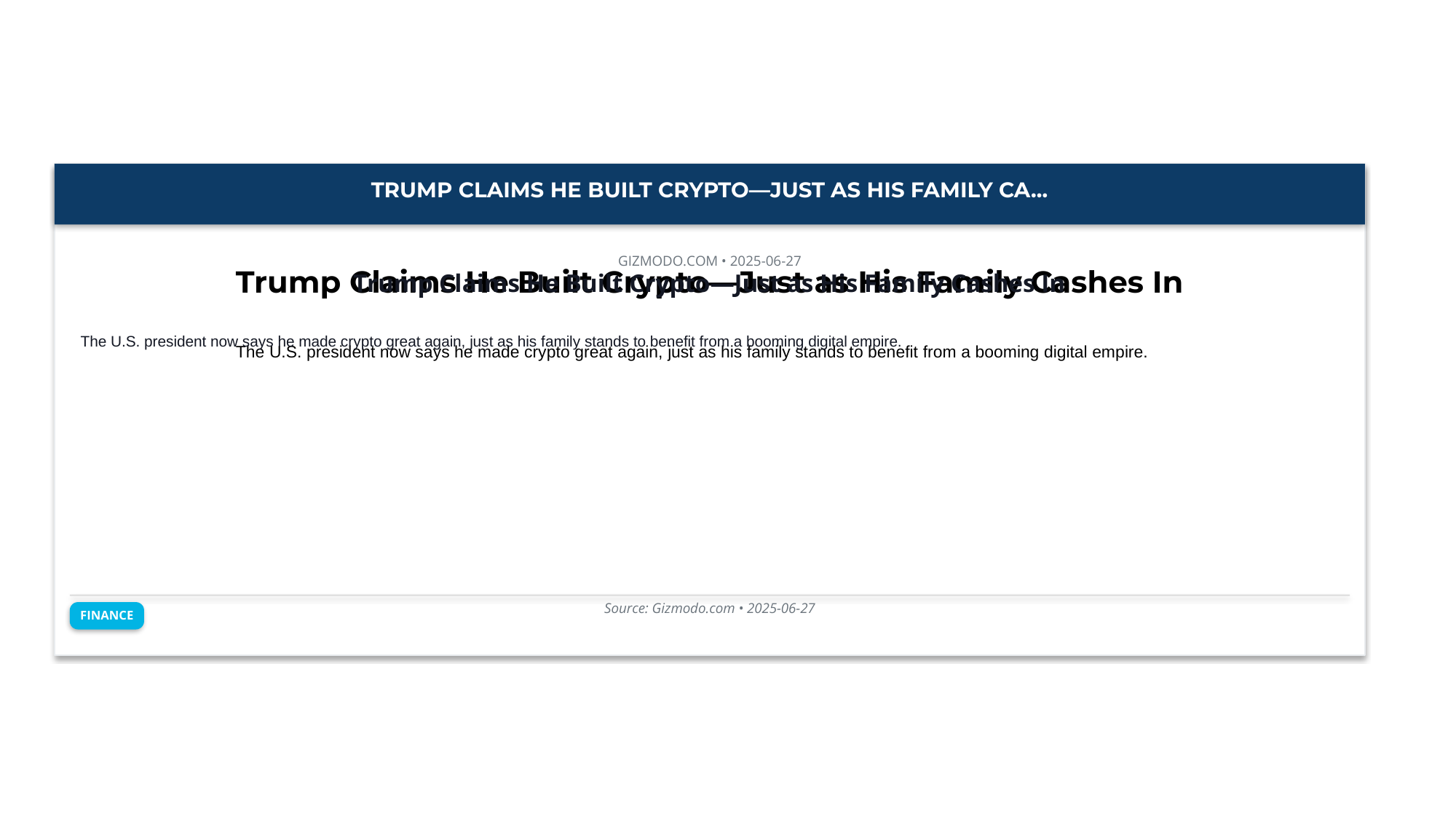

TRUMP CLAIMS HE BUILT CRYPTO—JUST AS HIS FAMILY CA...
GIZMODO.COM • 2025-06-27
Trump Claims He Built Crypto—Just as His Family Cashes In
The U.S. president now says he made crypto great again, just as his family stands to benefit from a booming digital empire.
Trump Claims He Built Crypto—Just as His Family Cashes In
The U.S. president now says he made crypto great again, just as his family stands to benefit from a booming digital empire.

Source: Gizmodo.com • 2025-06-27

FINANCE